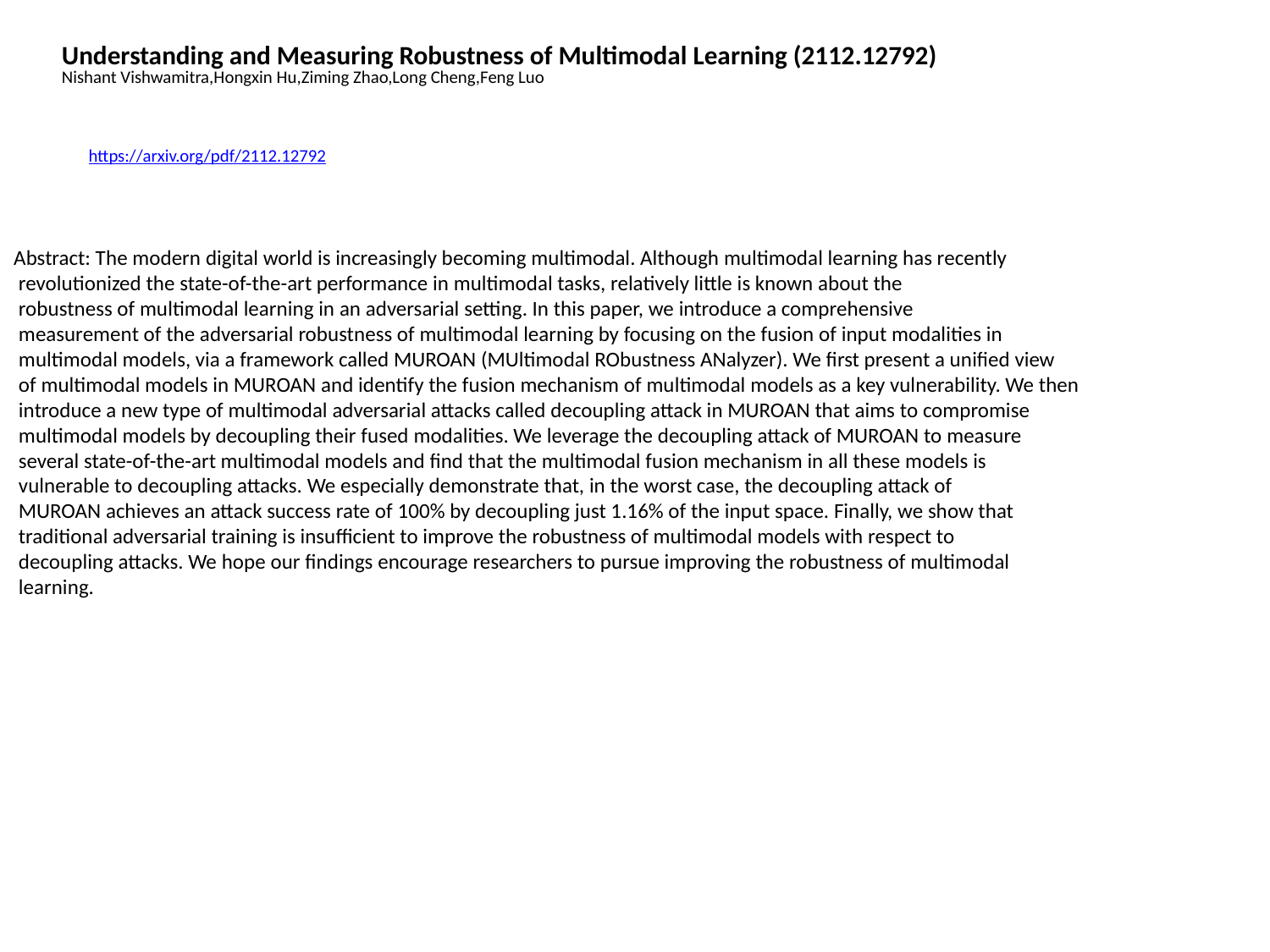

Understanding and Measuring Robustness of Multimodal Learning (2112.12792)
Nishant Vishwamitra,Hongxin Hu,Ziming Zhao,Long Cheng,Feng Luo

https://arxiv.org/pdf/2112.12792

Abstract: The modern digital world is increasingly becoming multimodal. Although multimodal learning has recently
 revolutionized the state-of-the-art performance in multimodal tasks, relatively little is known about the
 robustness of multimodal learning in an adversarial setting. In this paper, we introduce a comprehensive
 measurement of the adversarial robustness of multimodal learning by focusing on the fusion of input modalities in
 multimodal models, via a framework called MUROAN (MUltimodal RObustness ANalyzer). We first present a unified view
 of multimodal models in MUROAN and identify the fusion mechanism of multimodal models as a key vulnerability. We then
 introduce a new type of multimodal adversarial attacks called decoupling attack in MUROAN that aims to compromise
 multimodal models by decoupling their fused modalities. We leverage the decoupling attack of MUROAN to measure
 several state-of-the-art multimodal models and find that the multimodal fusion mechanism in all these models is
 vulnerable to decoupling attacks. We especially demonstrate that, in the worst case, the decoupling attack of
 MUROAN achieves an attack success rate of 100% by decoupling just 1.16% of the input space. Finally, we show that
 traditional adversarial training is insufficient to improve the robustness of multimodal models with respect to
 decoupling attacks. We hope our findings encourage researchers to pursue improving the robustness of multimodal
 learning.